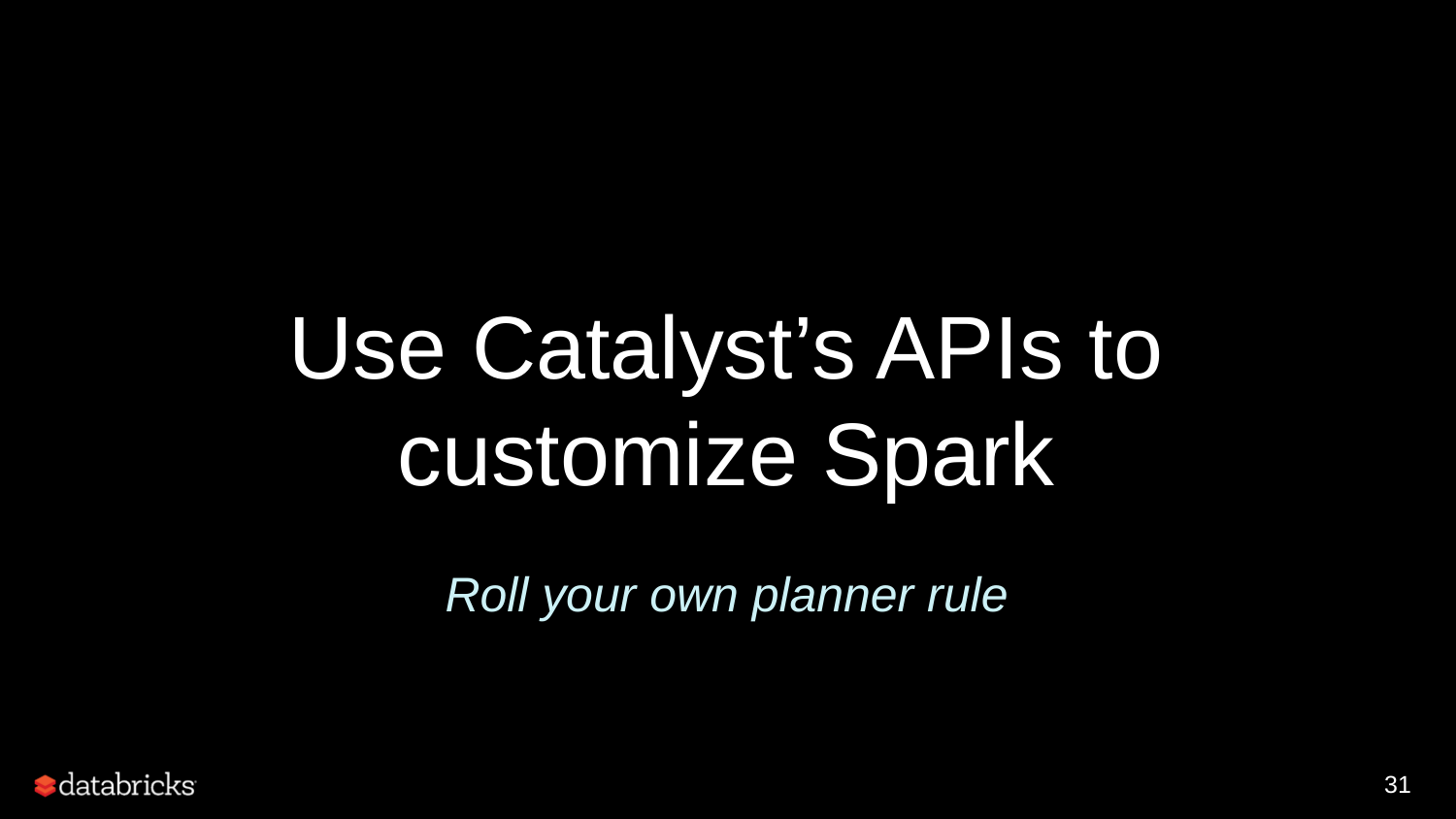

Use Catalyst’s APIs to customize Spark
Roll your own planner rule